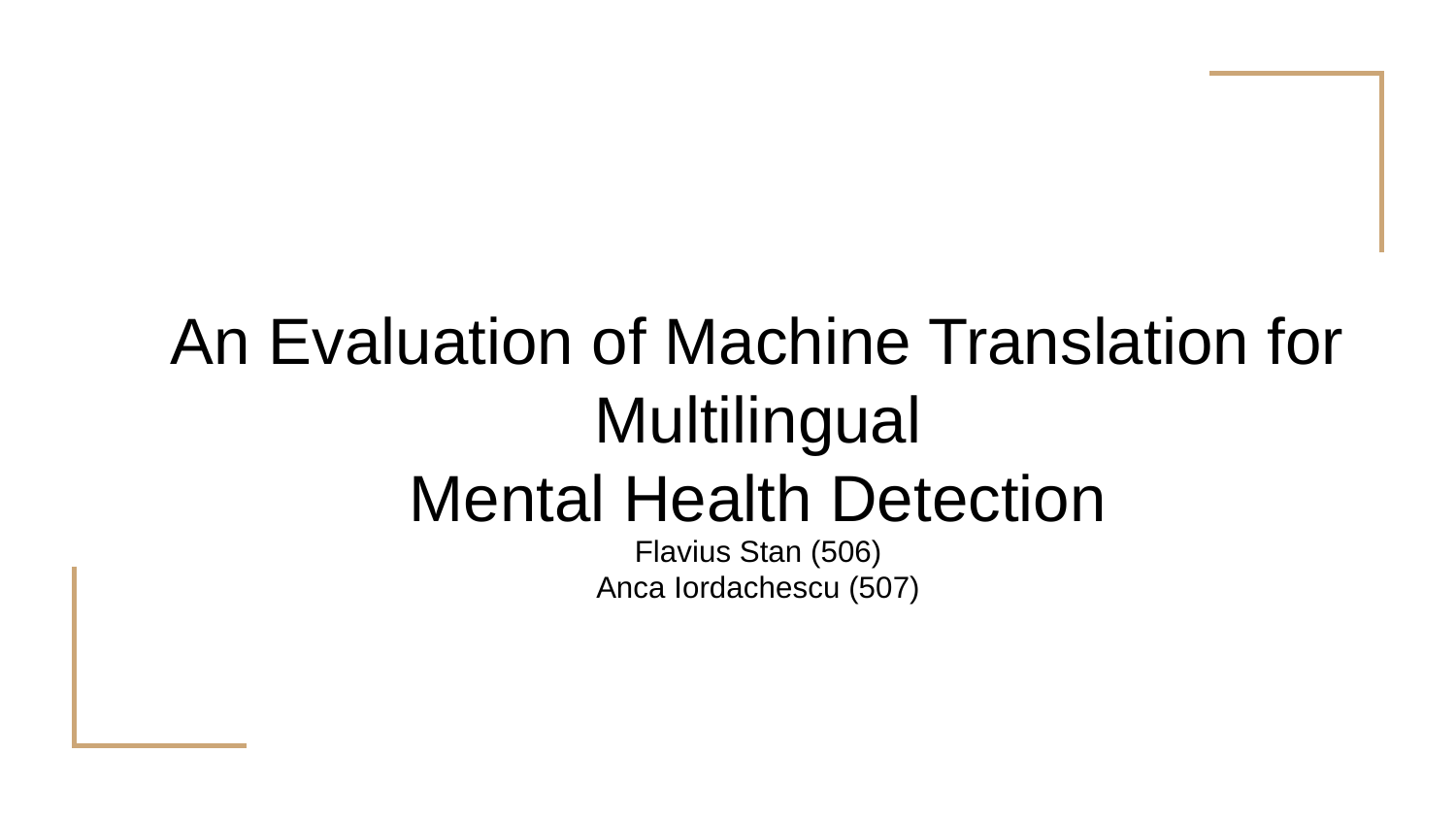

# An Evaluation of Machine Translation for Multilingual
Mental Health Detection
Flavius Stan (506)
Anca Iordachescu (507)